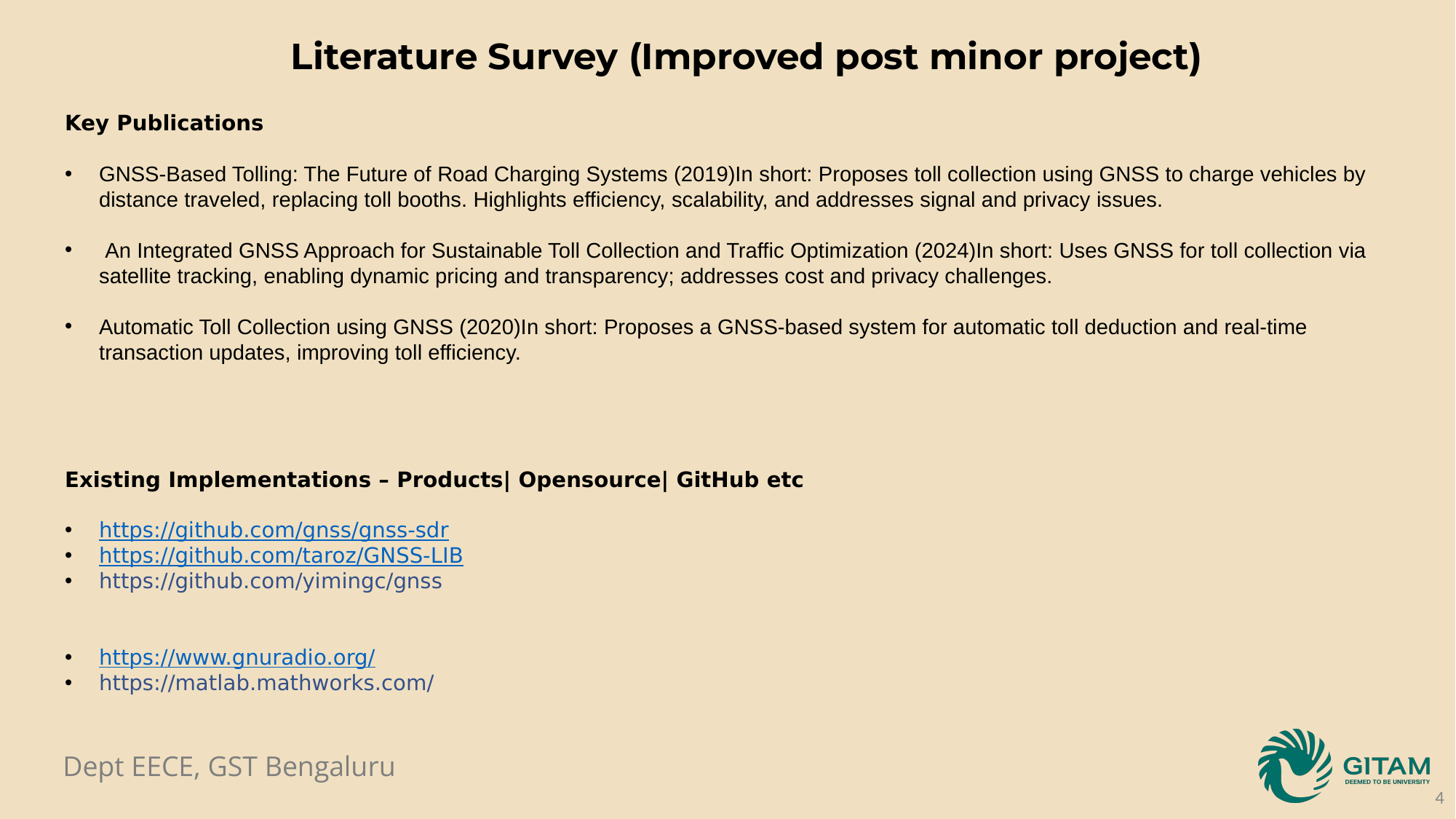

Literature Survey (Improved post minor project)
Key Publications

GNSS-Based Tolling: The Future of Road Charging Systems (2019)In short: Proposes toll collection using GNSS to charge vehicles by distance traveled, replacing toll booths. Highlights efficiency, scalability, and addresses signal and privacy issues.

 An Integrated GNSS Approach for Sustainable Toll Collection and Traffic Optimization (2024)In short: Uses GNSS for toll collection via satellite tracking, enabling dynamic pricing and transparency; addresses cost and privacy challenges.

Automatic Toll Collection using GNSS (2020)In short: Proposes a GNSS-based system for automatic toll deduction and real-time transaction updates, improving toll efficiency.

Existing Implementations – Products| Opensource| GitHub etc

https://github.com/gnss/gnss-sdr
https://github.com/taroz/GNSS-LIB
https://github.com/yimingc/gnss

https://www.gnuradio.org/
https://matlab.mathworks.com/

4